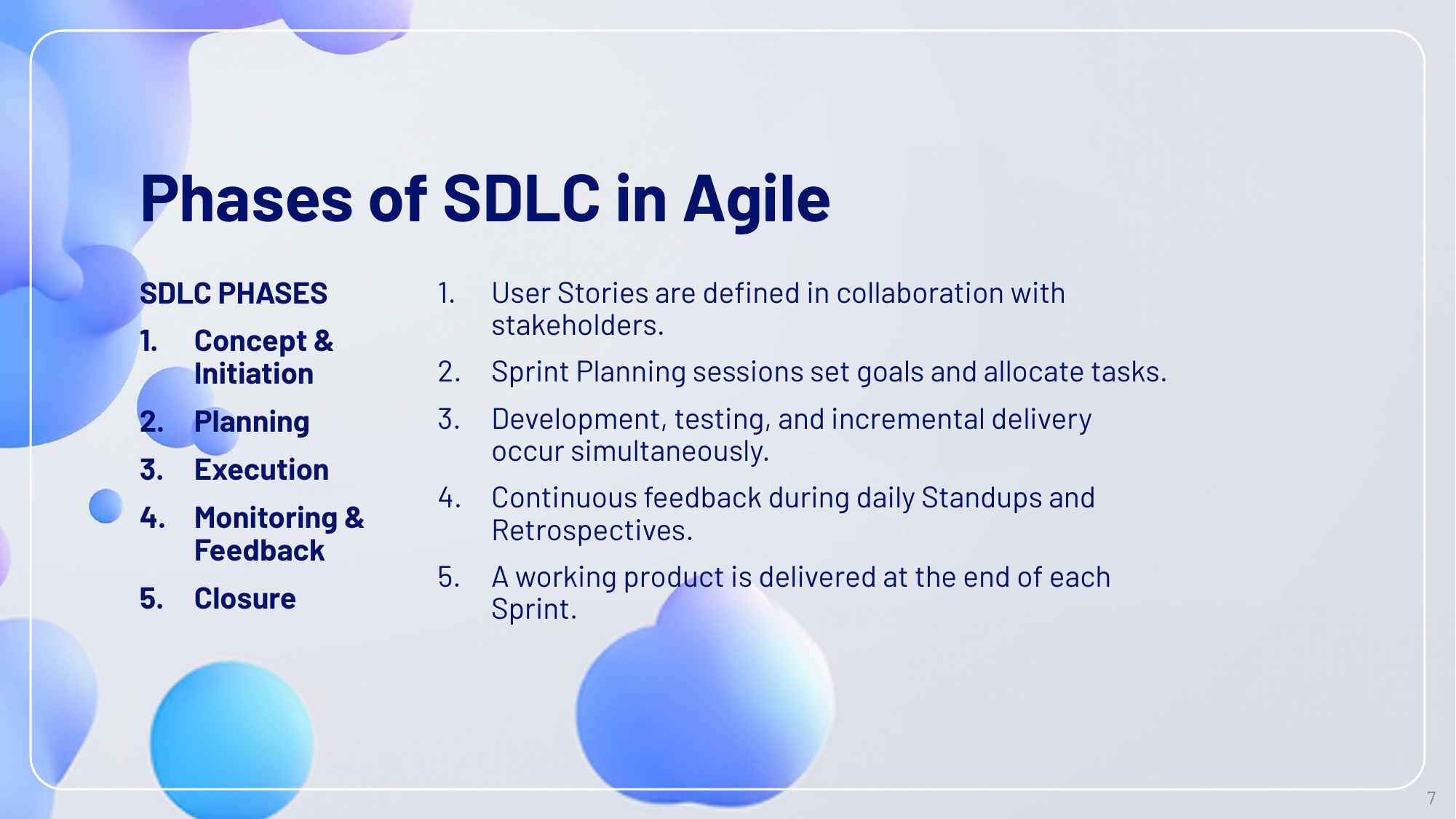

# Phases of SDLC in Agile
SDLC PHASES
Concept & Initiation
Planning
Execution
Monitoring & Feedback
Closure
User Stories are defined in collaboration with stakeholders.
Sprint Planning sessions set goals and allocate tasks.
Development, testing, and incremental delivery occur simultaneously.
Continuous feedback during daily Standups and Retrospectives.
A working product is delivered at the end of each Sprint.
7